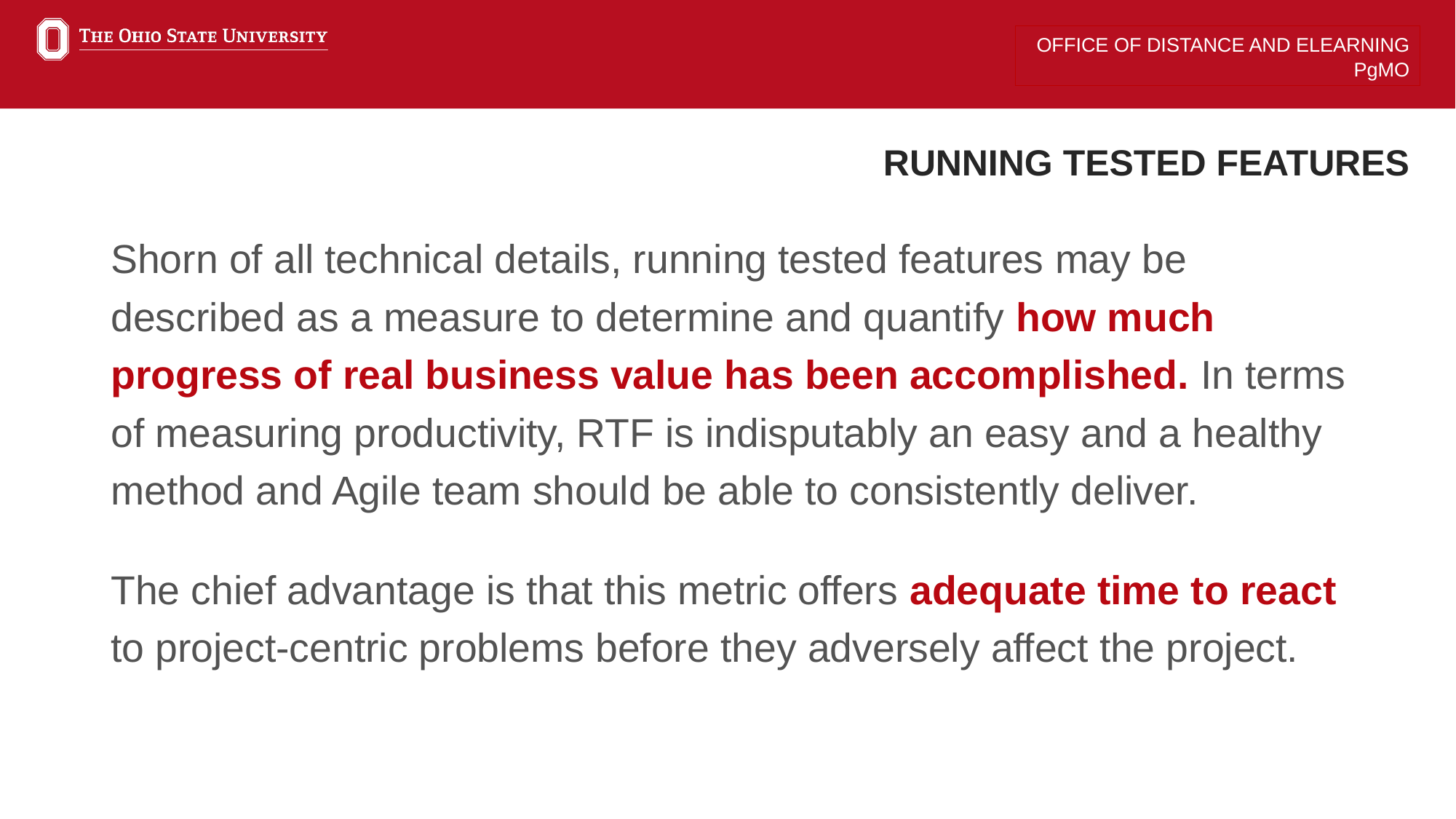

# RUNNING TESTED FEATURES
Shorn of all technical details, running tested features may be described as a measure to determine and quantify how much progress of real business value has been accomplished. In terms of measuring productivity, RTF is indisputably an easy and a healthy method and Agile team should be able to consistently deliver.

The chief advantage is that this metric offers adequate time to react to project-centric problems before they adversely affect the project.